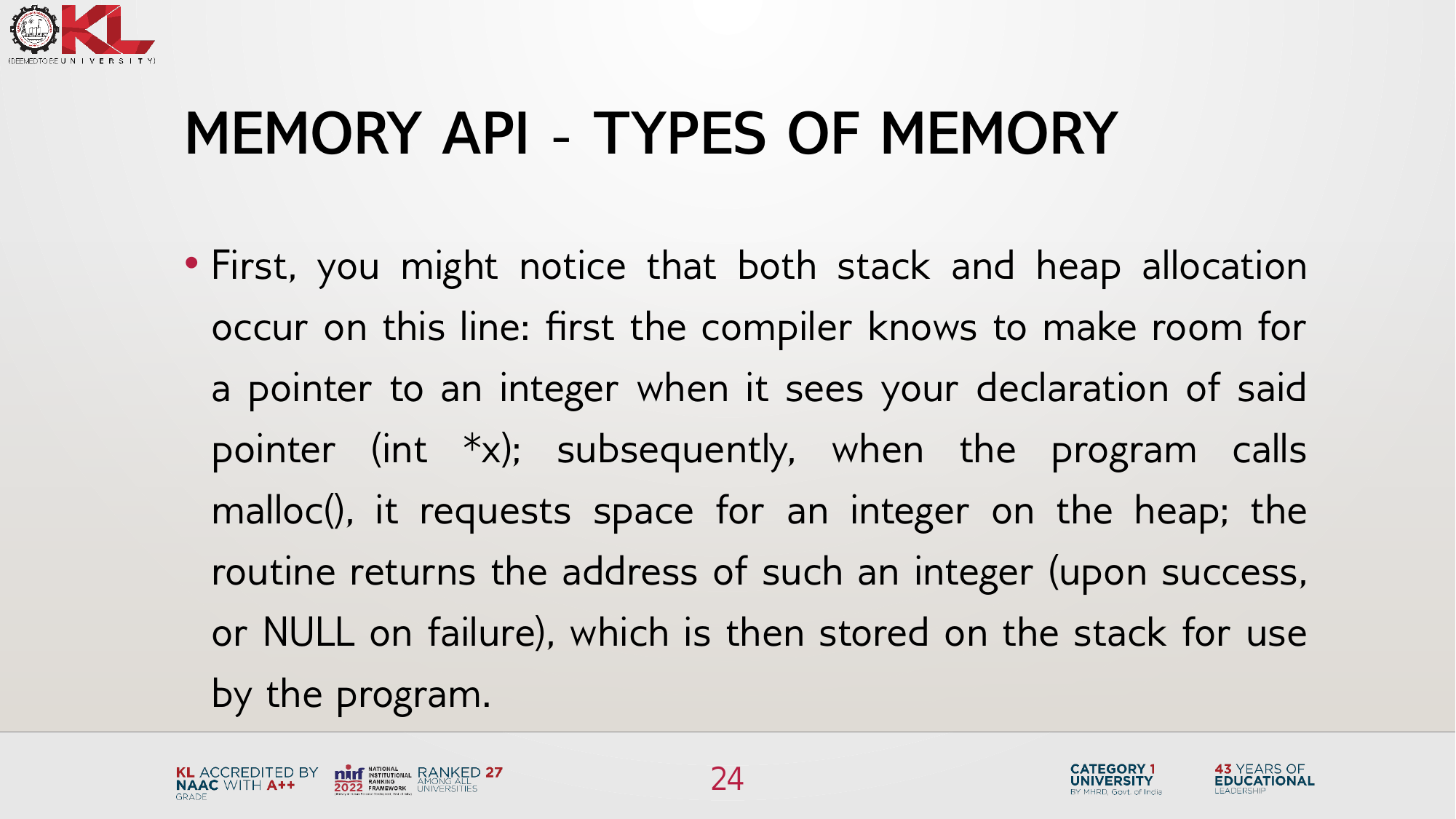

# Memory API - Types of Memory
First, you might notice that both stack and heap allocation occur on this line: first the compiler knows to make room for a pointer to an integer when it sees your declaration of said pointer (int *x); subsequently, when the program calls malloc(), it requests space for an integer on the heap; the routine returns the address of such an integer (upon success, or NULL on failure), which is then stored on the stack for use by the program.

24